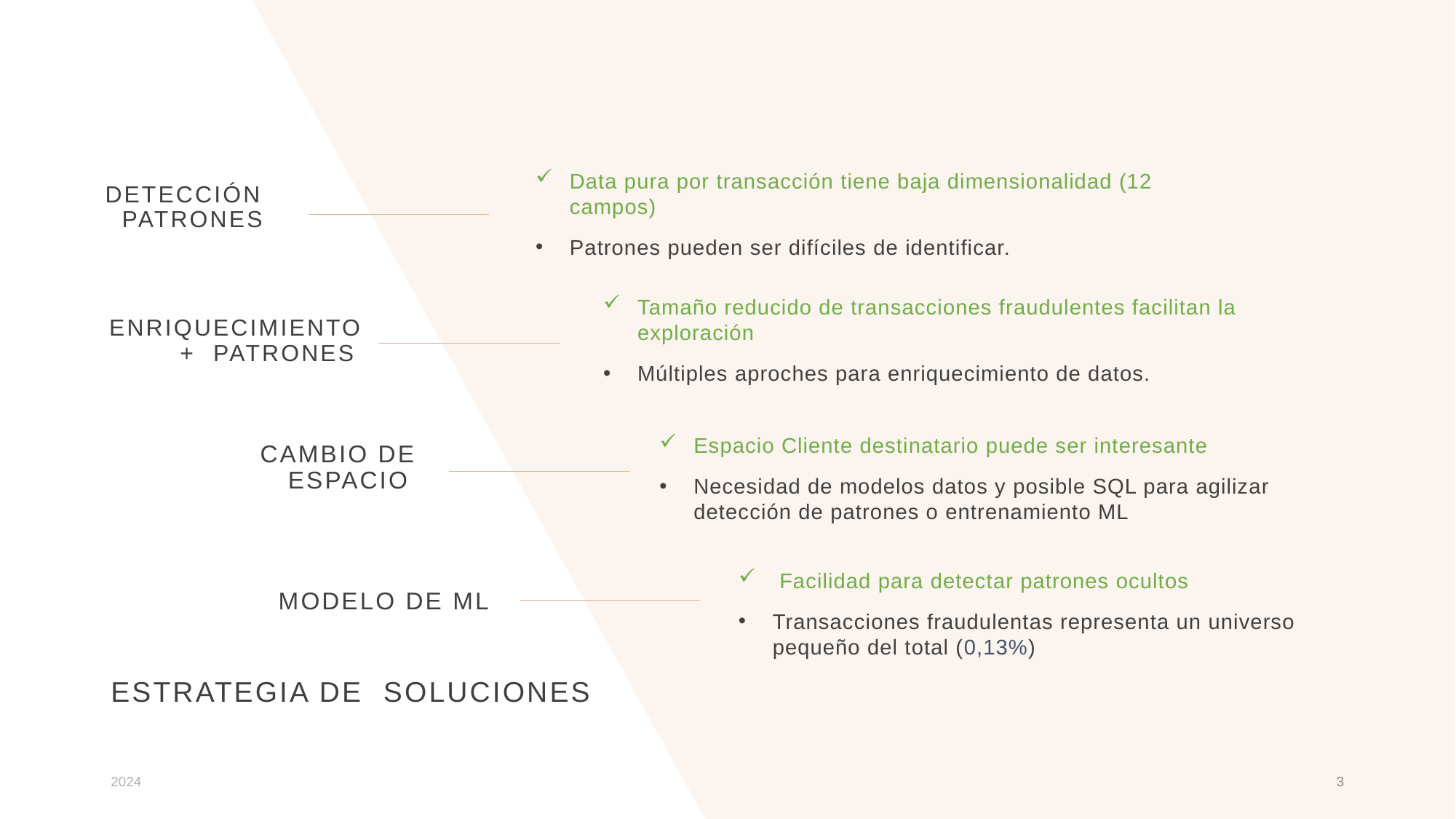

Data pura por transacción tiene baja dimensionalidad (12 campos)
Patrones pueden ser difíciles de identificar.

Detección patrones
Tamaño reducido de transacciones fraudulentes facilitan la exploración
Múltiples aproches para enriquecimiento de datos.

Enriquecimiento +  patrones
Espacio Cliente destinatario puede ser interesante
Necesidad de modelos datos y posible SQL para agilizar detección de patrones o entrenamiento ML

Cambio de Espacio
Facilidad para detectar patrones ocultos
Transacciones fraudulentas representa un universo pequeño del total (0,13%)

Modelo de ML
# Estrategia de  soluciones
2024
3